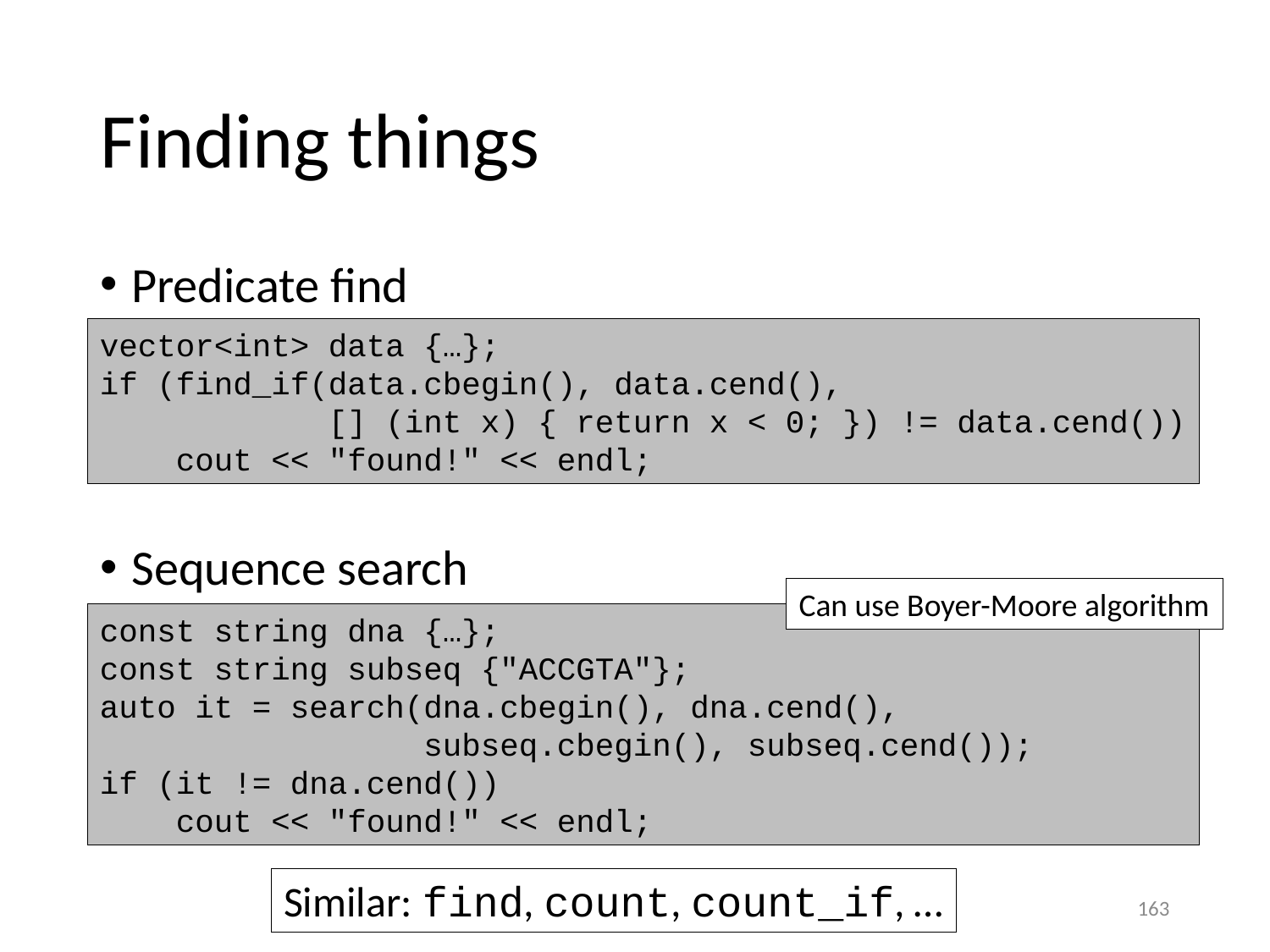

# Finding things
Predicate find

Sequence search
vector<int> data {…};
if (find_if(data.cbegin(), data.cend(),
            [] (int x) { return x < 0; }) != data.cend())
    cout << "found!" << endl;
Can use Boyer-Moore algorithm
const string dna {…};
const string subseq {"ACCGTA"};
auto it = search(dna.cbegin(), dna.cend(),
                 subseq.cbegin(), subseq.cend());
if (it != dna.cend())
    cout << "found!" << endl;
Similar: find, count, count_if, …
163